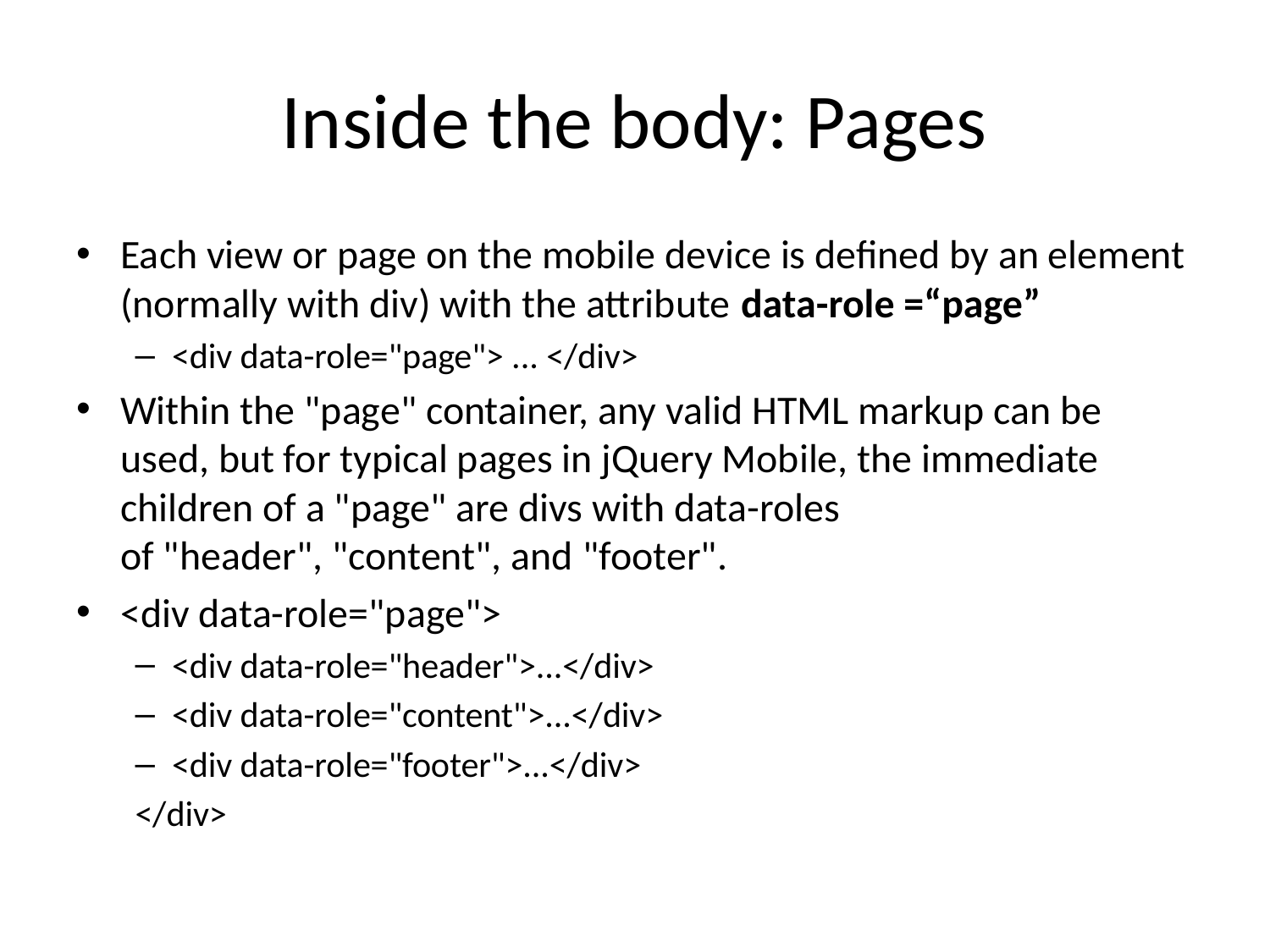

# Inside the body: Pages
Each view or page on the mobile device is defined by an element (normally with div) with the attribute data-role =“page”
<div data-role="page"> ... </div>
Within the "page" container, any valid HTML markup can be used, but for typical pages in jQuery Mobile, the immediate children of a "page" are divs with data-roles of "header", "content", and "footer".
<div data-role="page">
<div data-role="header">...</div>
<div data-role="content">...</div>
<div data-role="footer">...</div>
</div>